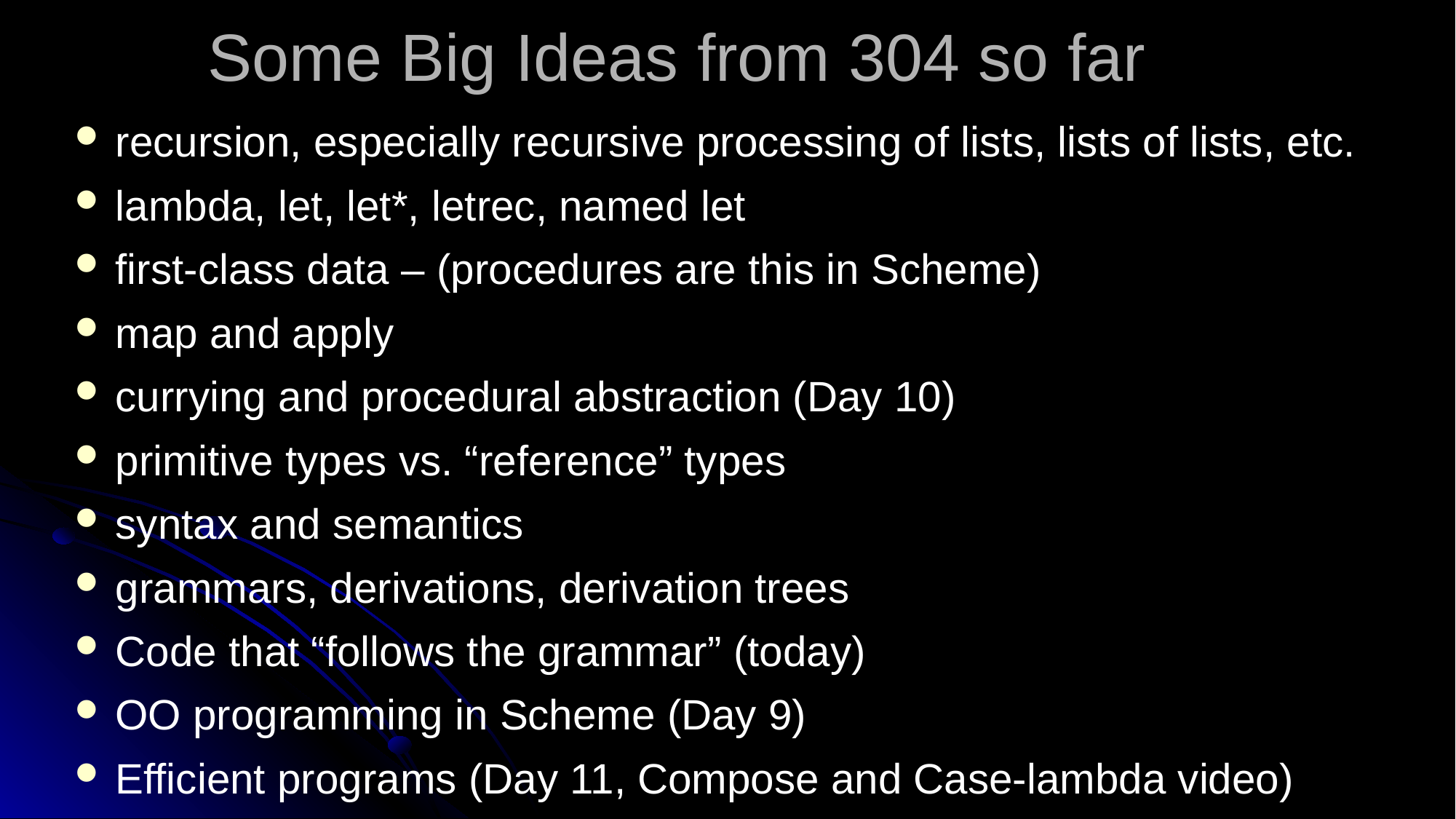

# Some Big Ideas from 304 so far
recursion, especially recursive processing of lists, lists of lists, etc.
lambda, let, let*, letrec, named let
first-class data – (procedures are this in Scheme)
map and apply
currying and procedural abstraction (Day 10)
primitive types vs. “reference” types
syntax and semantics
grammars, derivations, derivation trees
Code that “follows the grammar” (today)
OO programming in Scheme (Day 9)
Efficient programs (Day 11, Compose and Case-lambda video)